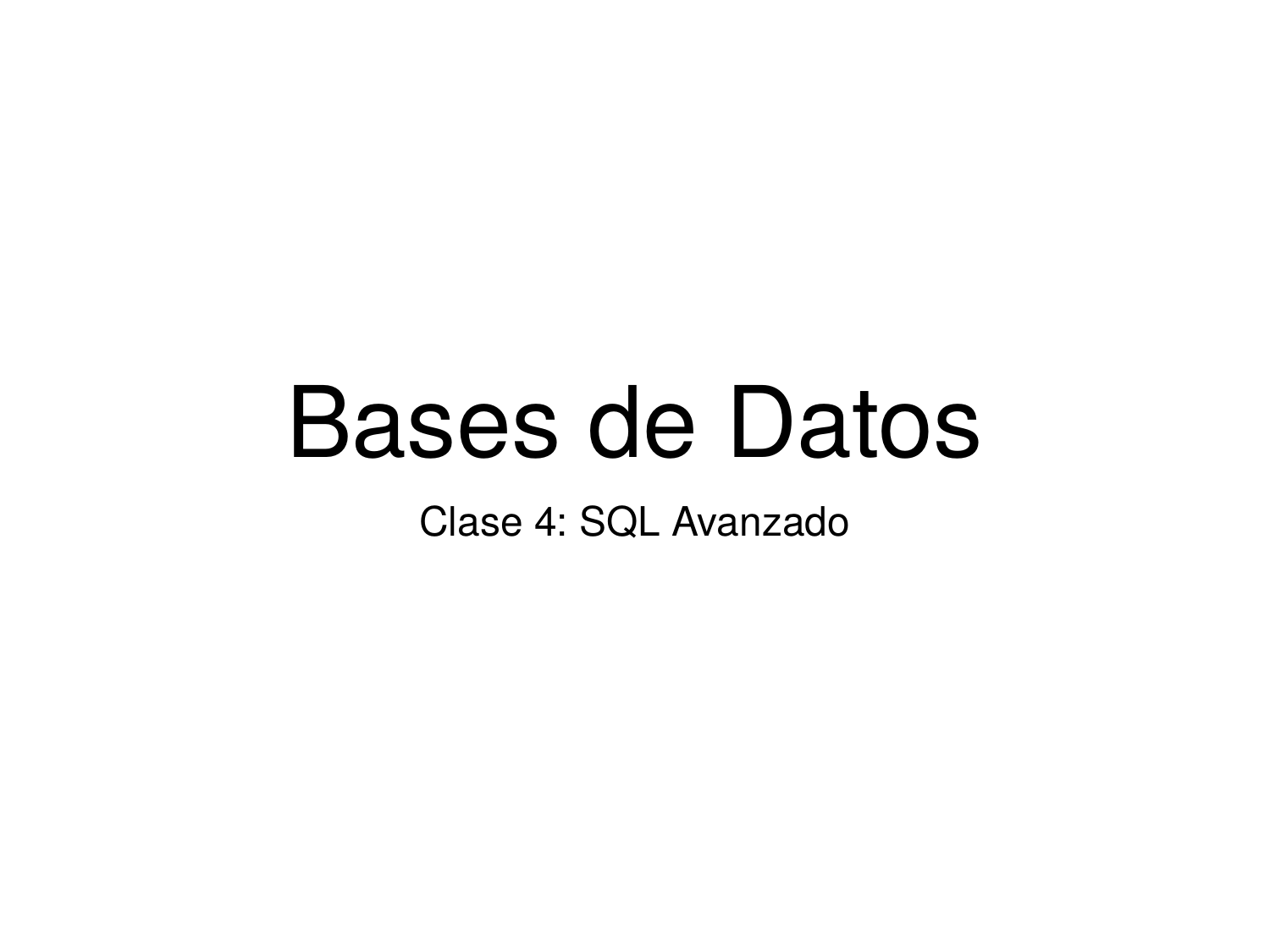

Bases de Datos
Clase 4: SQL Avanzado